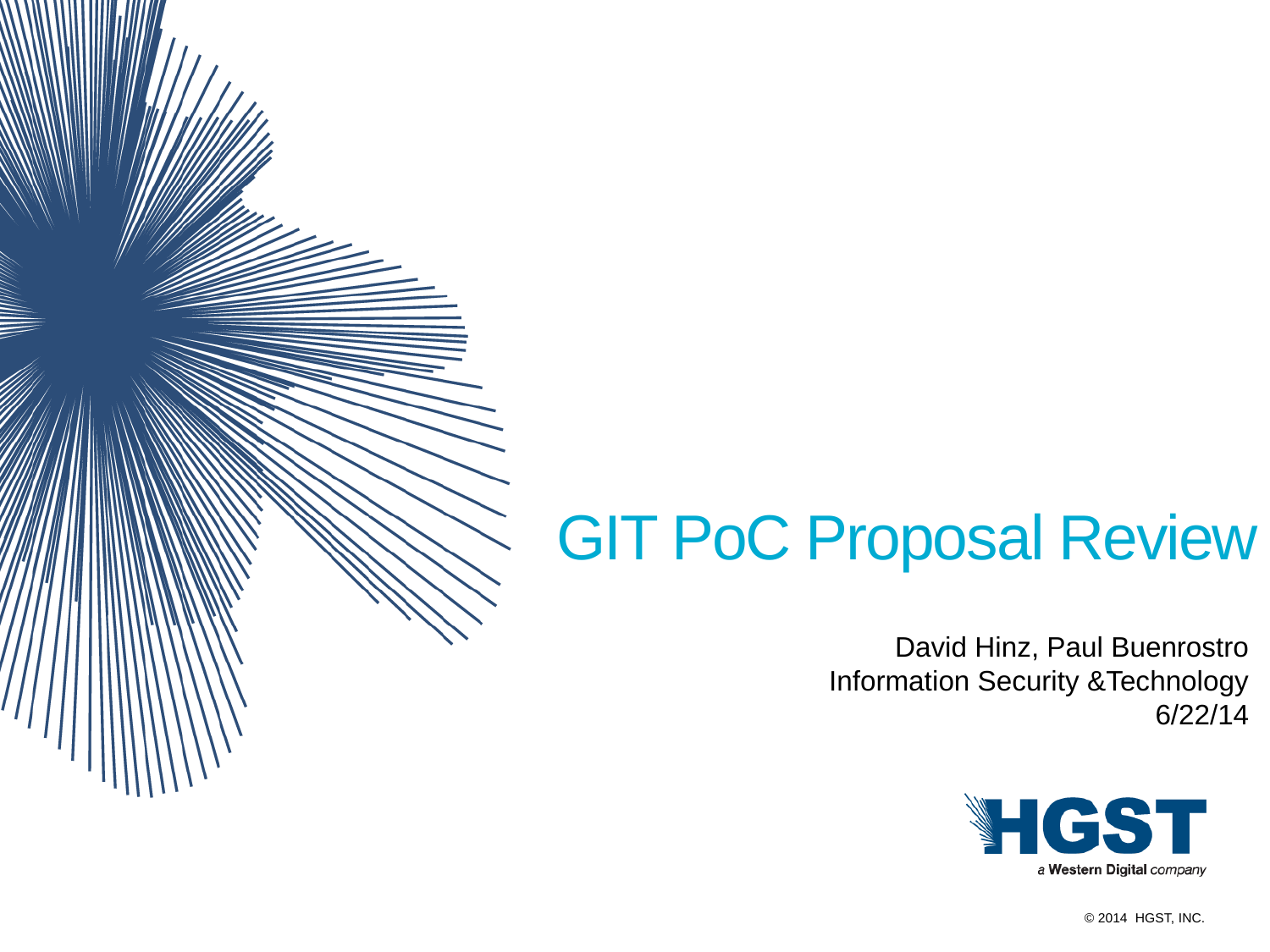

# GIT PoC Proposal Review
David Hinz, Paul Buenrostro
Information Security &Technology
6/22/14